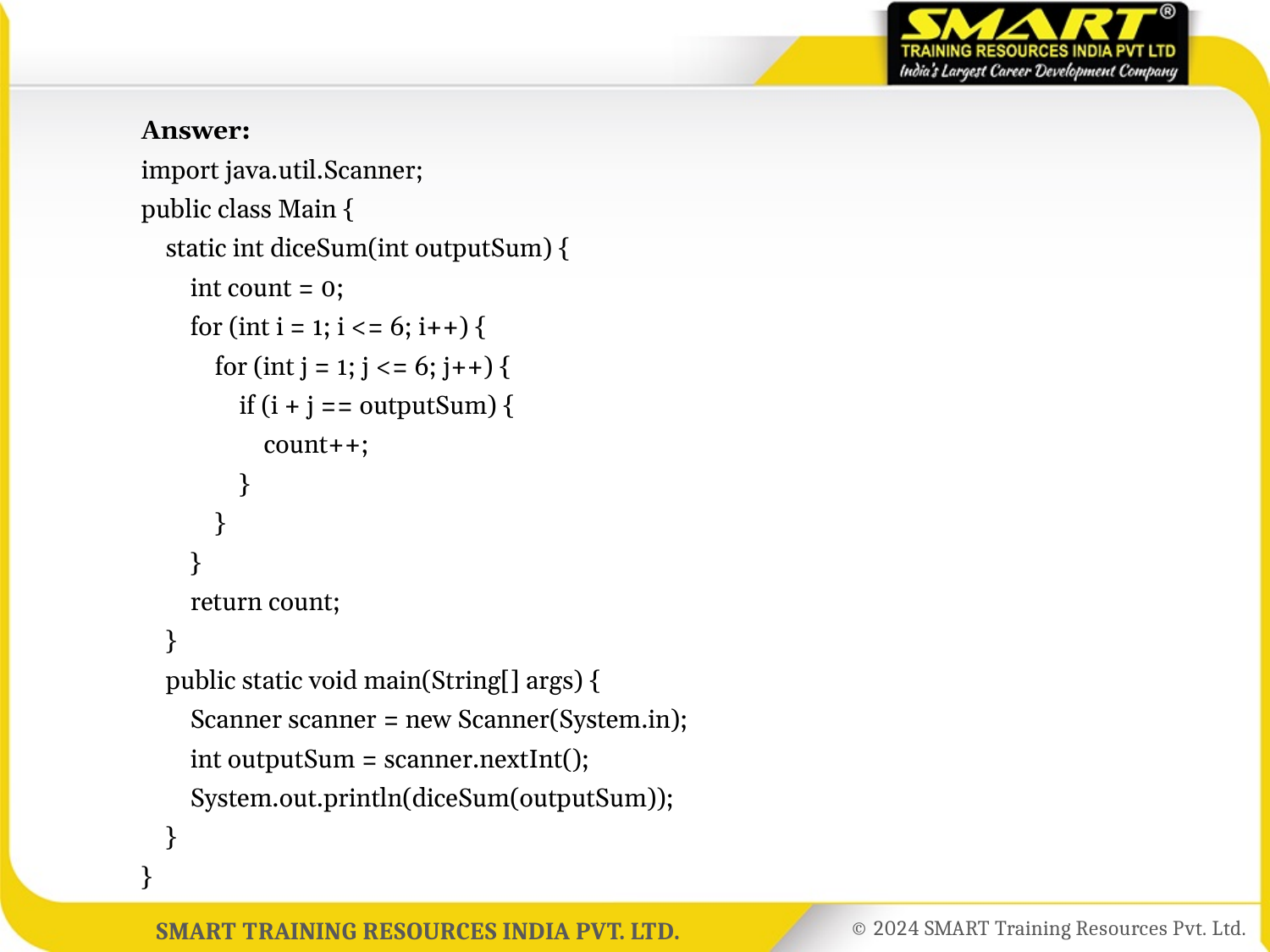

Answer:
	import java.util.Scanner;
	public class Main {
	    static int diceSum(int outputSum) {
	        int count = 0;
	        for (int i = 1; i <= 6; i++) {
	            for (int j = 1; j <= 6; j++) {
	                if (i + j == outputSum) {
	                    count++;
	                }
	            }
	        }
	        return count;
	    }
	    public static void main(String[] args) {
	        Scanner scanner = new Scanner(System.in);
	        int outputSum = scanner.nextInt();
	        System.out.println(diceSum(outputSum));
	    }
	}